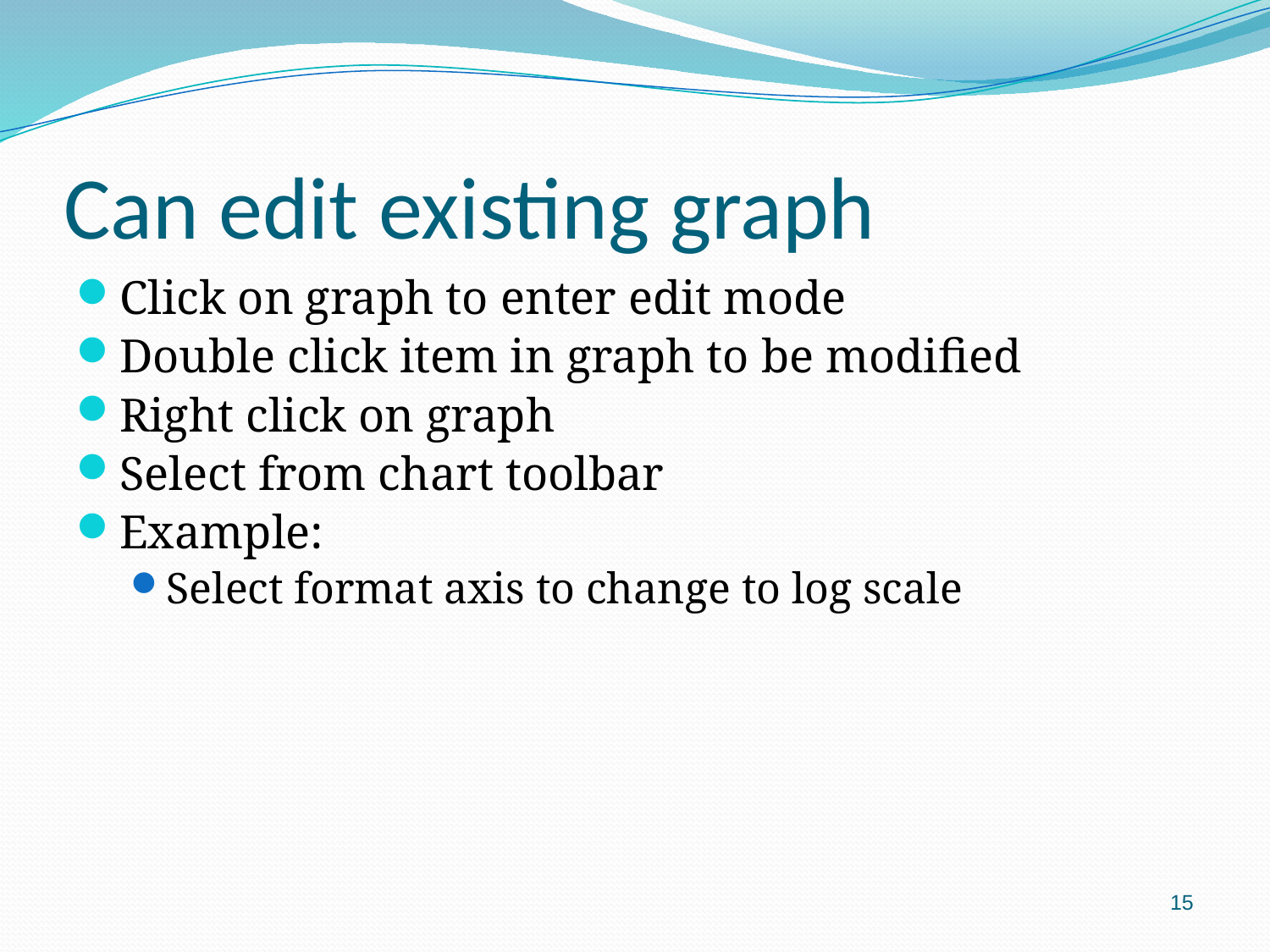

# Can edit existing graph
Click on graph to enter edit mode
Double click item in graph to be modified
Right click on graph
Select from chart toolbar
Example:
Select format axis to change to log scale
15